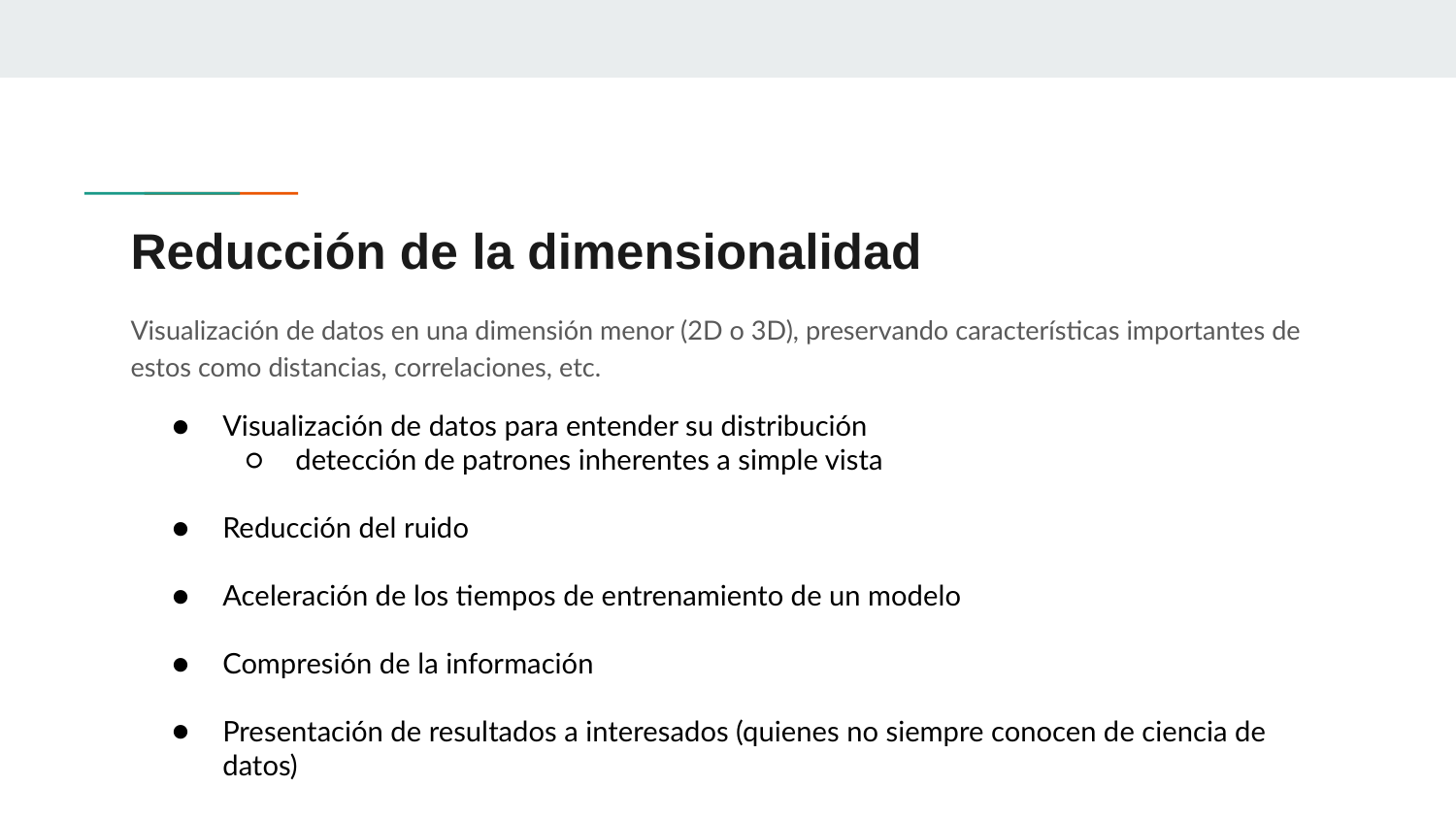

# Reducción de la dimensionalidad
Visualización de datos en una dimensión menor (2D o 3D), preservando características importantes de estos como distancias, correlaciones, etc.
Visualización de datos para entender su distribución
detección de patrones inherentes a simple vista
Reducción del ruido
Aceleración de los tiempos de entrenamiento de un modelo
Compresión de la información
Presentación de resultados a interesados (quienes no siempre conocen de ciencia de datos)